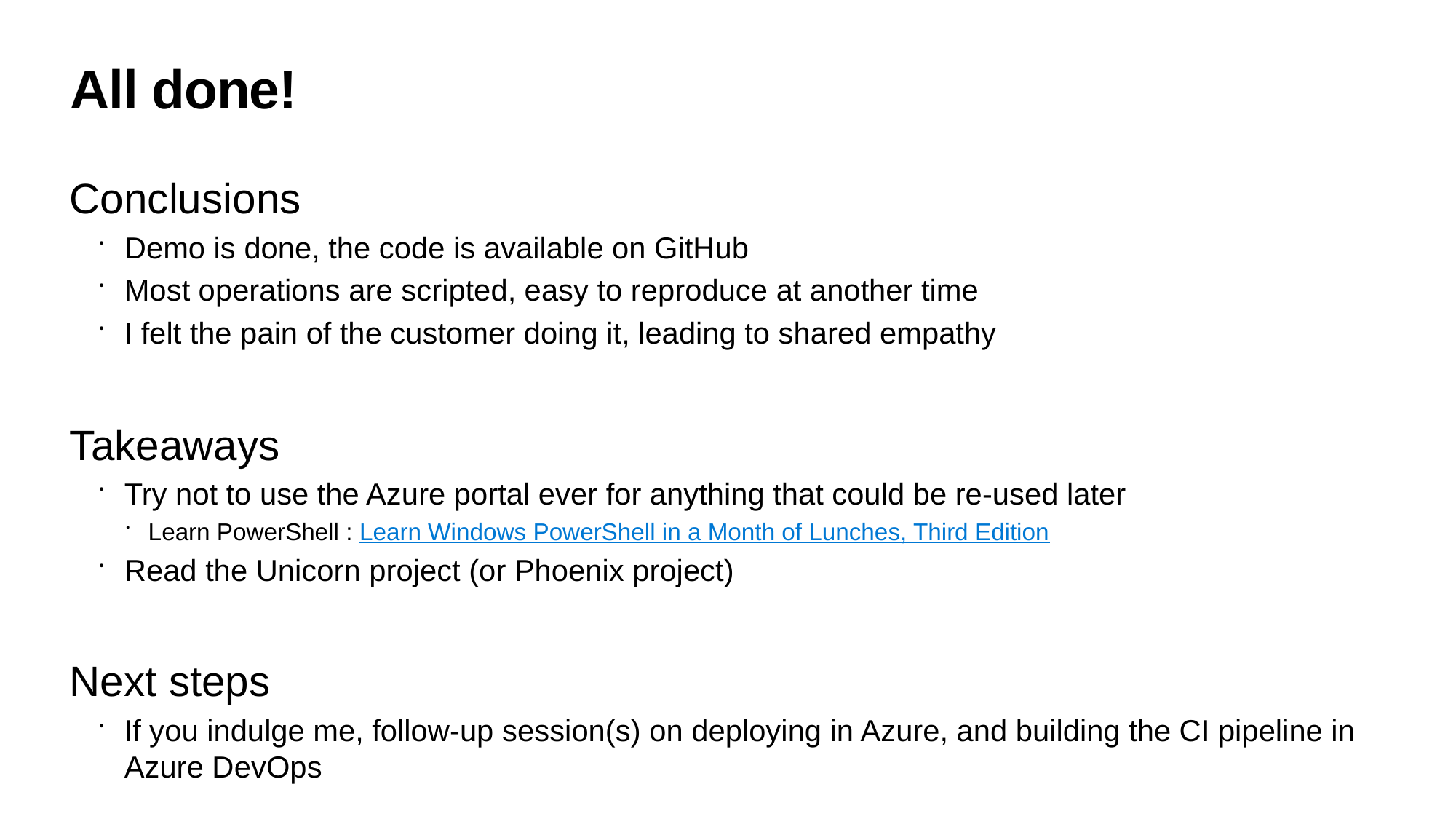

# All done!
Conclusions
Demo is done, the code is available on GitHub
Most operations are scripted, easy to reproduce at another time
I felt the pain of the customer doing it, leading to shared empathy

Takeaways
Try not to use the Azure portal ever for anything that could be re-used later
Learn PowerShell : Learn Windows PowerShell in a Month of Lunches, Third Edition
Read the Unicorn project (or Phoenix project)

Next steps
If you indulge me, follow-up session(s) on deploying in Azure, and building the CI pipeline in Azure DevOps